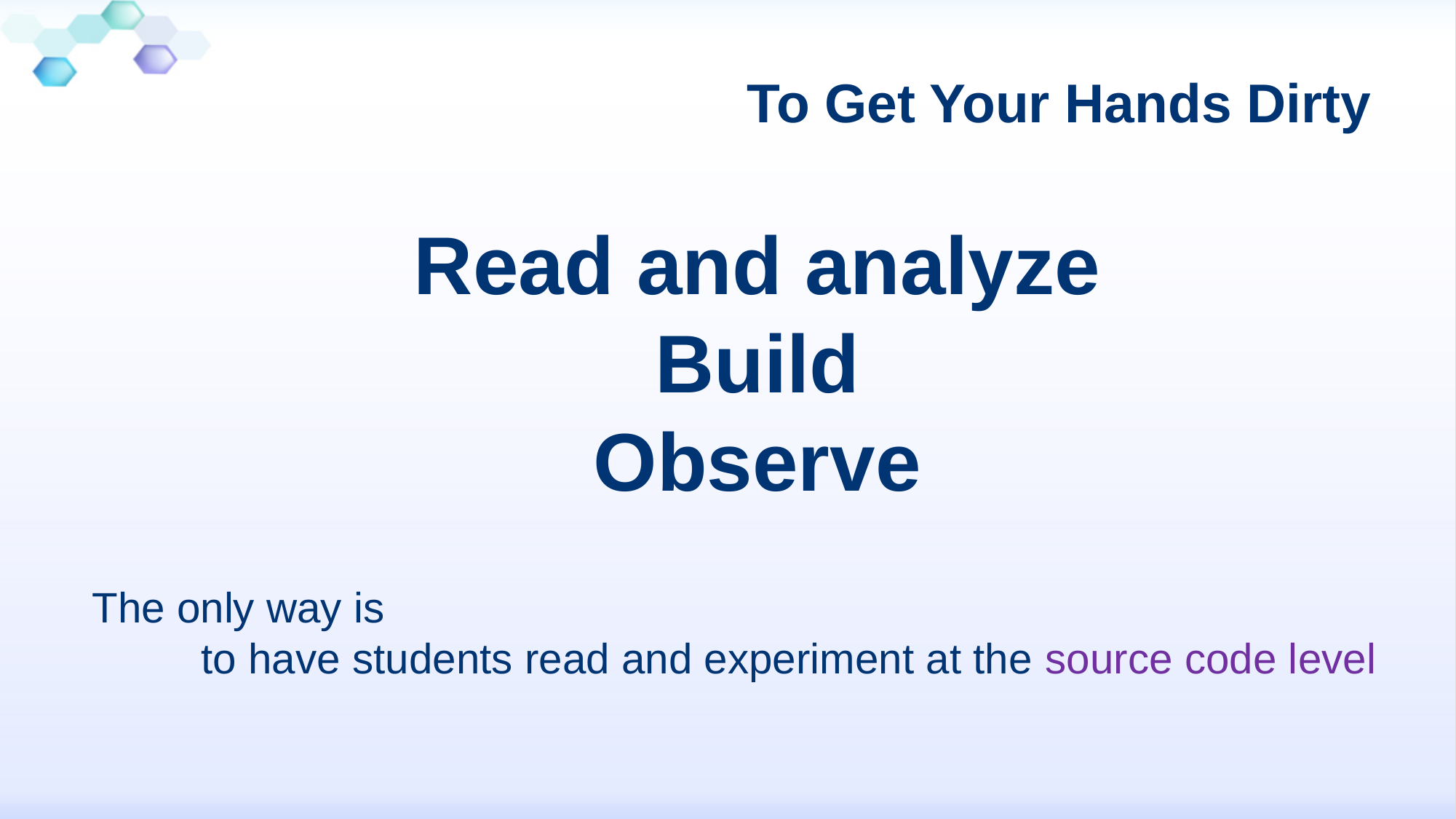

# To Get Your Hands Dirty
Read and analyze
Build
Observe
The only way is
	to have students read and experiment at the source code level